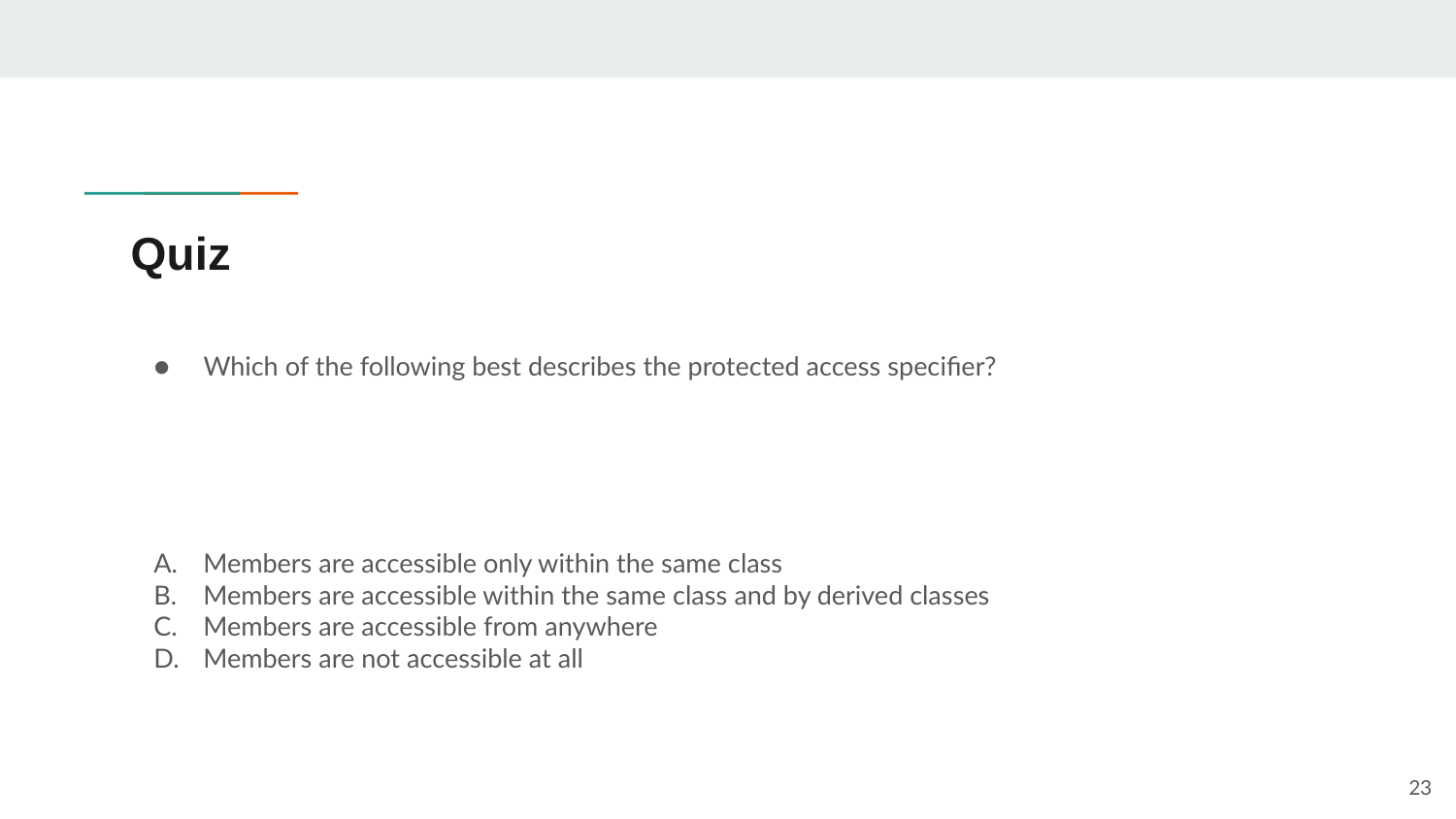

# Quiz

Which of the following best describes the protected access specifier?
Members are accessible only within the same class
Members are accessible within the same class and by derived classes
Members are accessible from anywhere
Members are not accessible at all

23